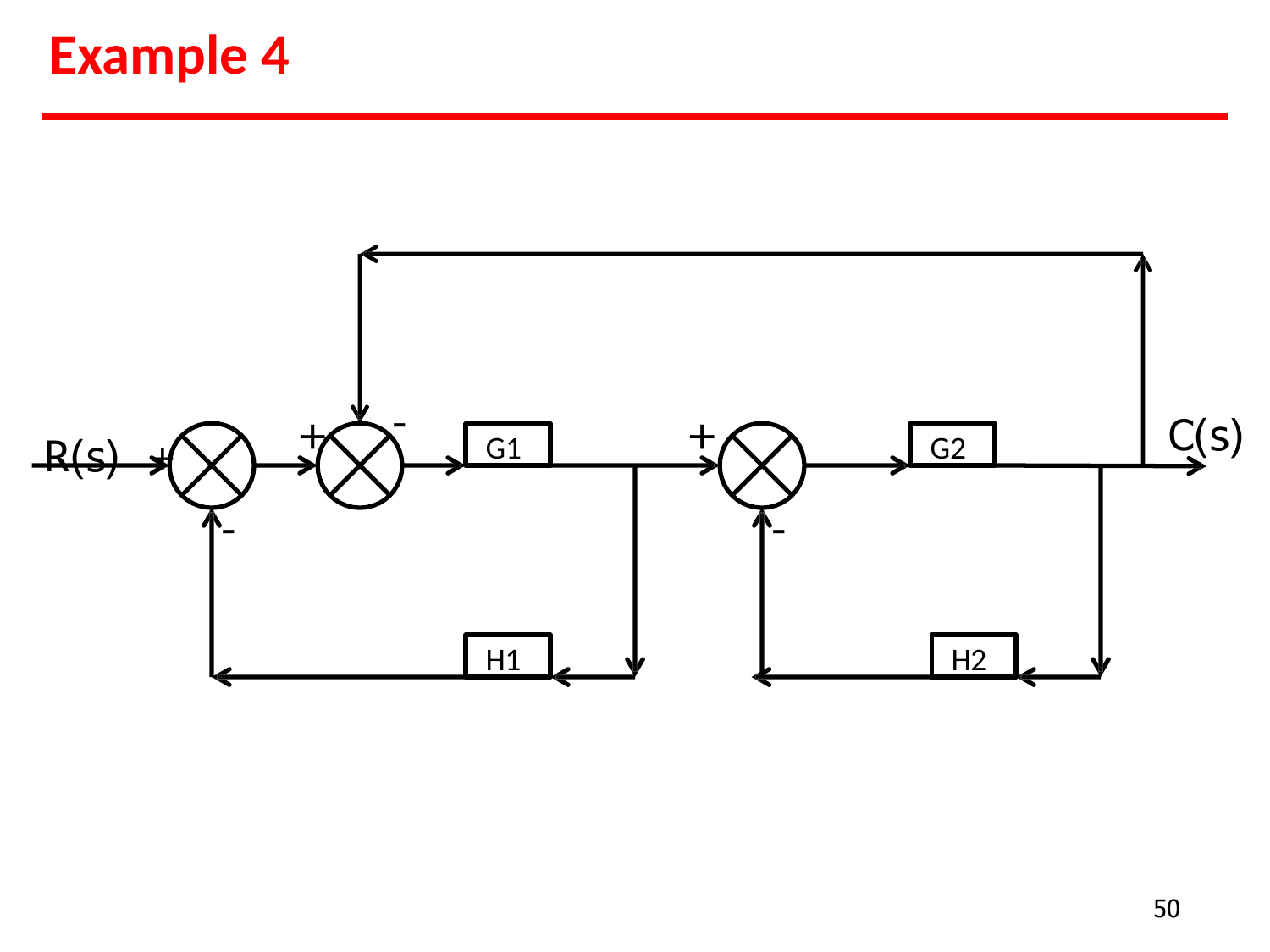

# Example 4

-
R(s)	+
+
+
C(s)

G1

G2

-
-

H1
H2

50